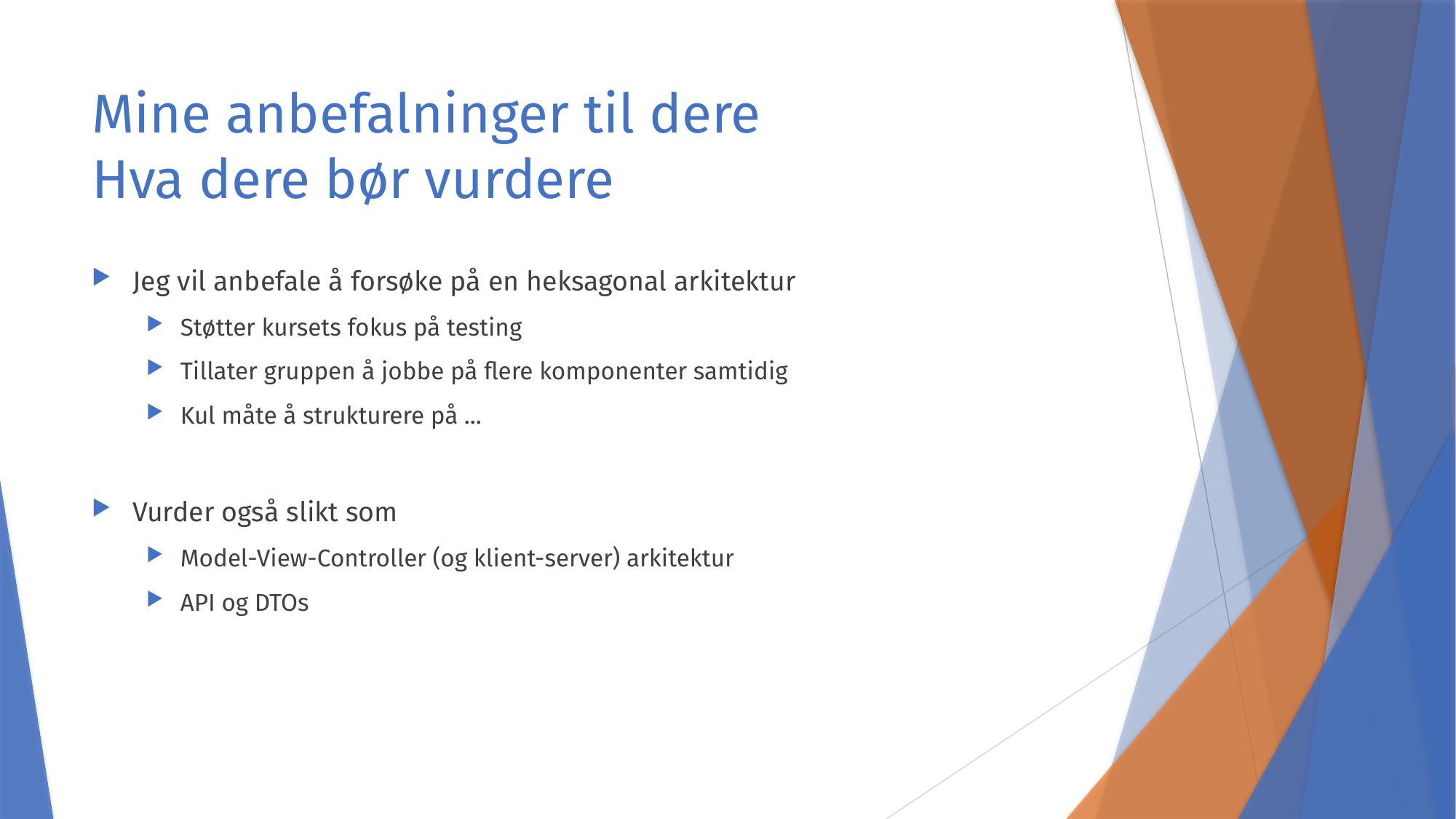

# Mine anbefalninger til dere Hva dere bør vurdere
Jeg vil anbefale å forsøke på en heksagonal arkitektur
Støtter kursets fokus på testing
Tillater gruppen å jobbe på flere komponenter samtidig
Kul måte å strukturere på ...

Vurder også slikt som
Model-View-Controller (og klient-server) arkitektur
API og DTOs